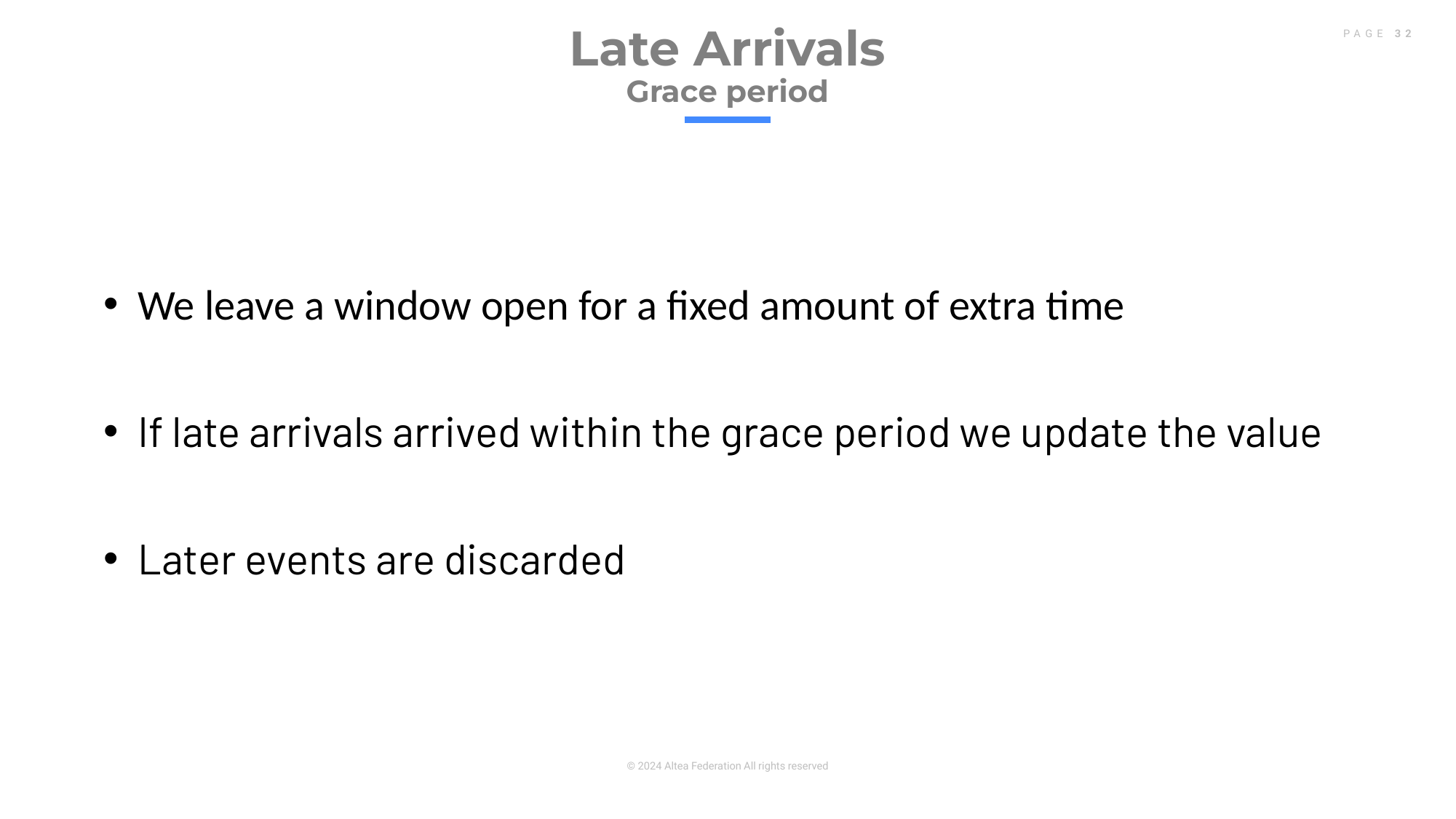

# Late Arrivals Grace period
PAGE 32
We leave a window open for a fixed amount of extra time
If late arrivals arrived within the grace period we update the value
Later events are discarded